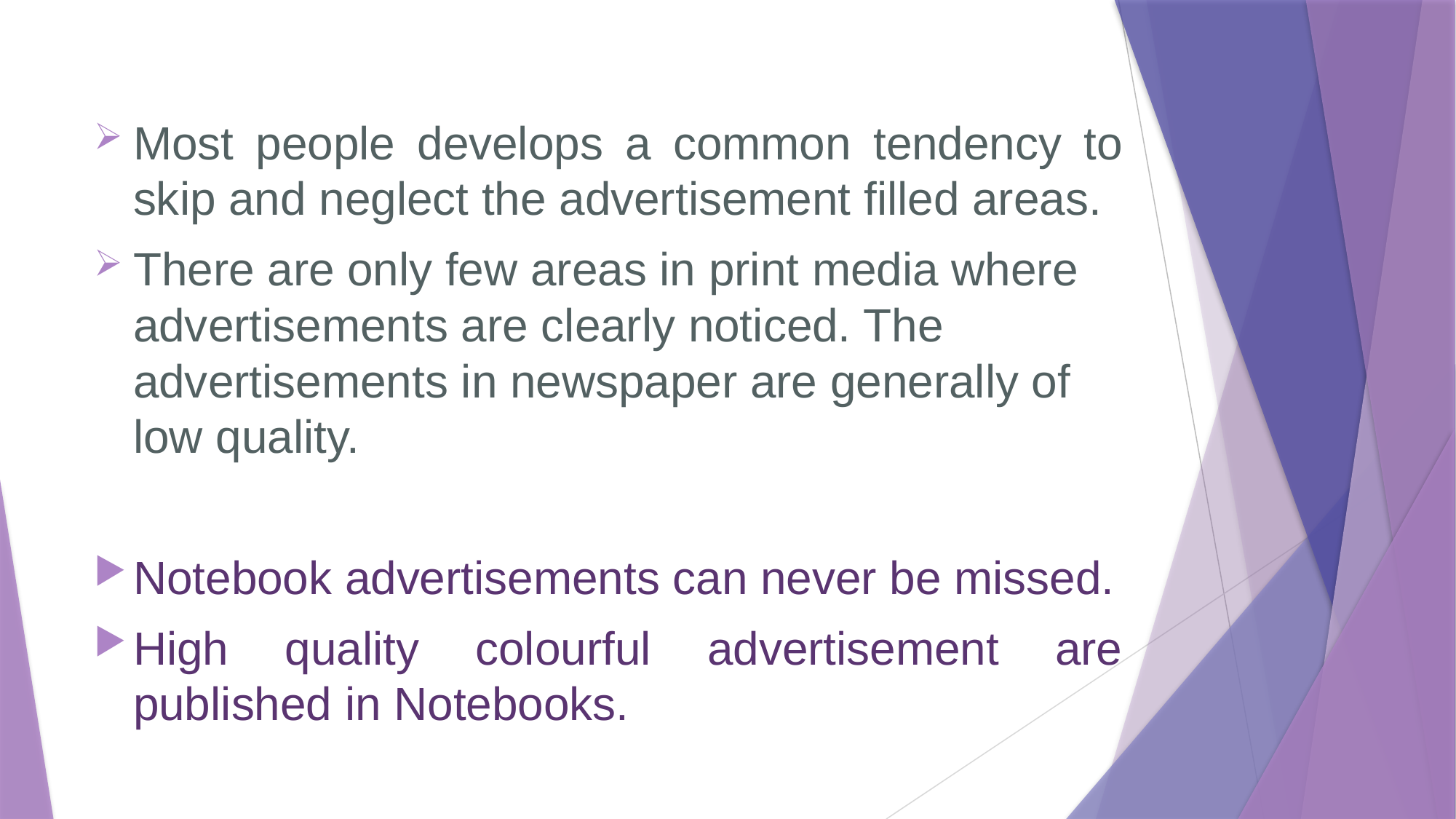

Most people develops a common tendency to skip and neglect the advertisement filled areas.
There are only few areas in print media where advertisements are clearly noticed. The advertisements in newspaper are generally of low quality.

Notebook advertisements can never be missed.
High quality colourful advertisement are published in Notebooks.